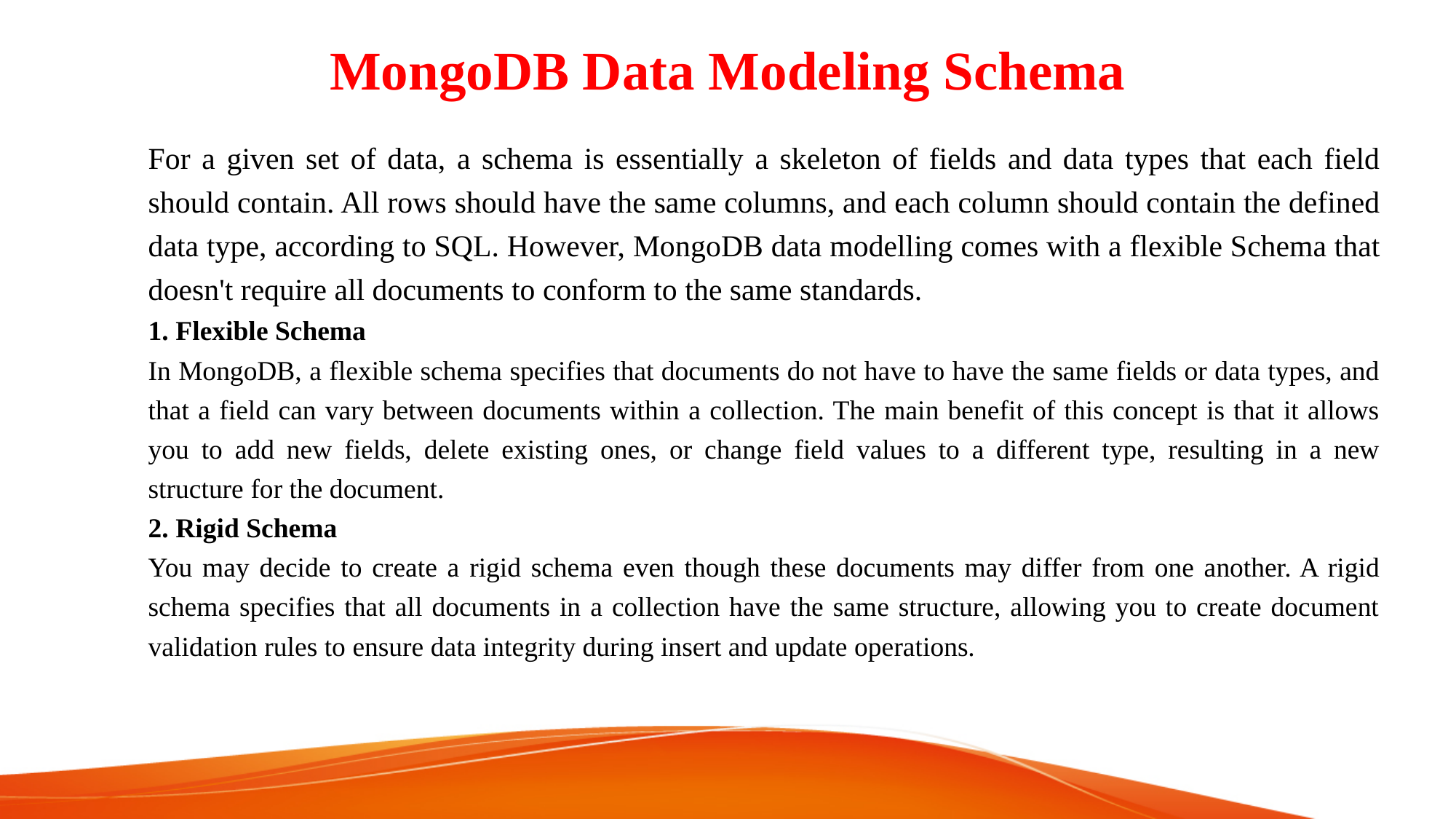

# MongoDB Data Modeling Schema
For a given set of data, a schema is essentially a skeleton of fields and data types that each field should contain. All rows should have the same columns, and each column should contain the defined data type, according to SQL. However, MongoDB data modelling comes with a flexible Schema that doesn't require all documents to conform to the same standards.
1. Flexible Schema
In MongoDB, a flexible schema specifies that documents do not have to have the same fields or data types, and that a field can vary between documents within a collection. The main benefit of this concept is that it allows you to add new fields, delete existing ones, or change field values to a different type, resulting in a new structure for the document.
2. Rigid Schema
You may decide to create a rigid schema even though these documents may differ from one another. A rigid schema specifies that all documents in a collection have the same structure, allowing you to create document validation rules to ensure data integrity during insert and update operations.
36